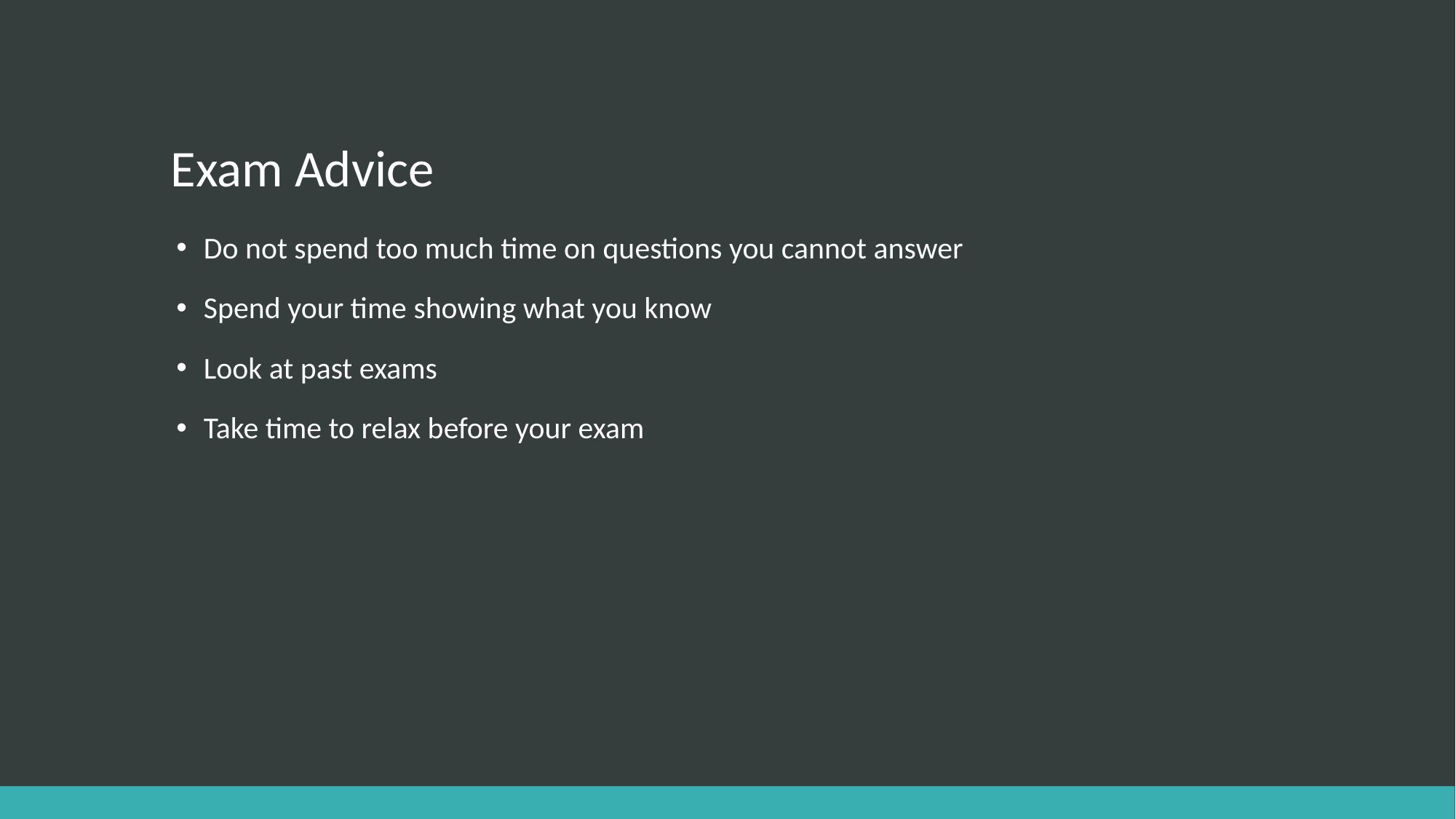

# Exam Advice
Do not spend too much time on questions you cannot answer
Spend your time showing what you know
Look at past exams
Take time to relax before your exam